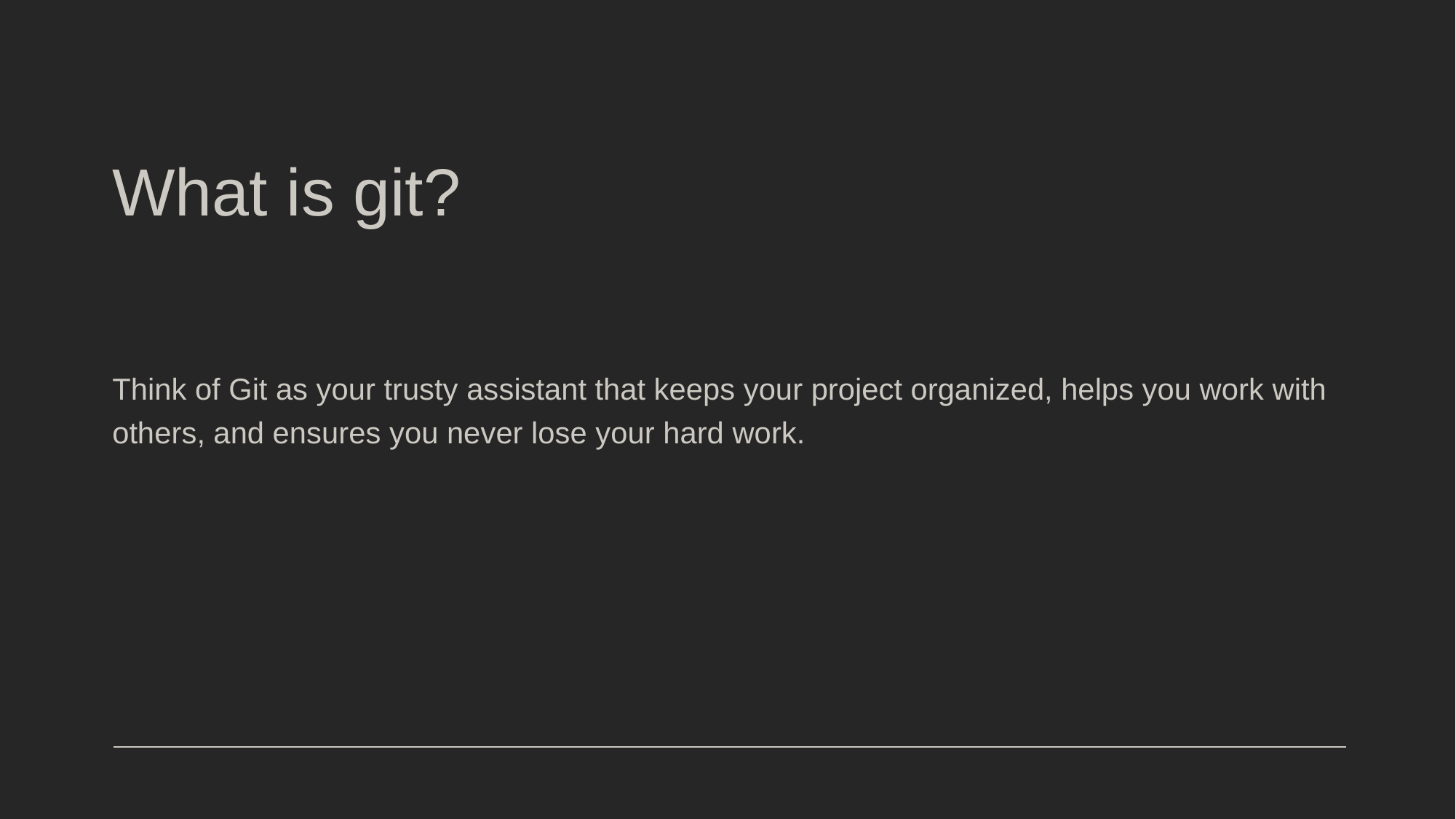

# What is git?

Think of Git as your trusty assistant that keeps your project organized, helps you work with others, and ensures you never lose your hard work.